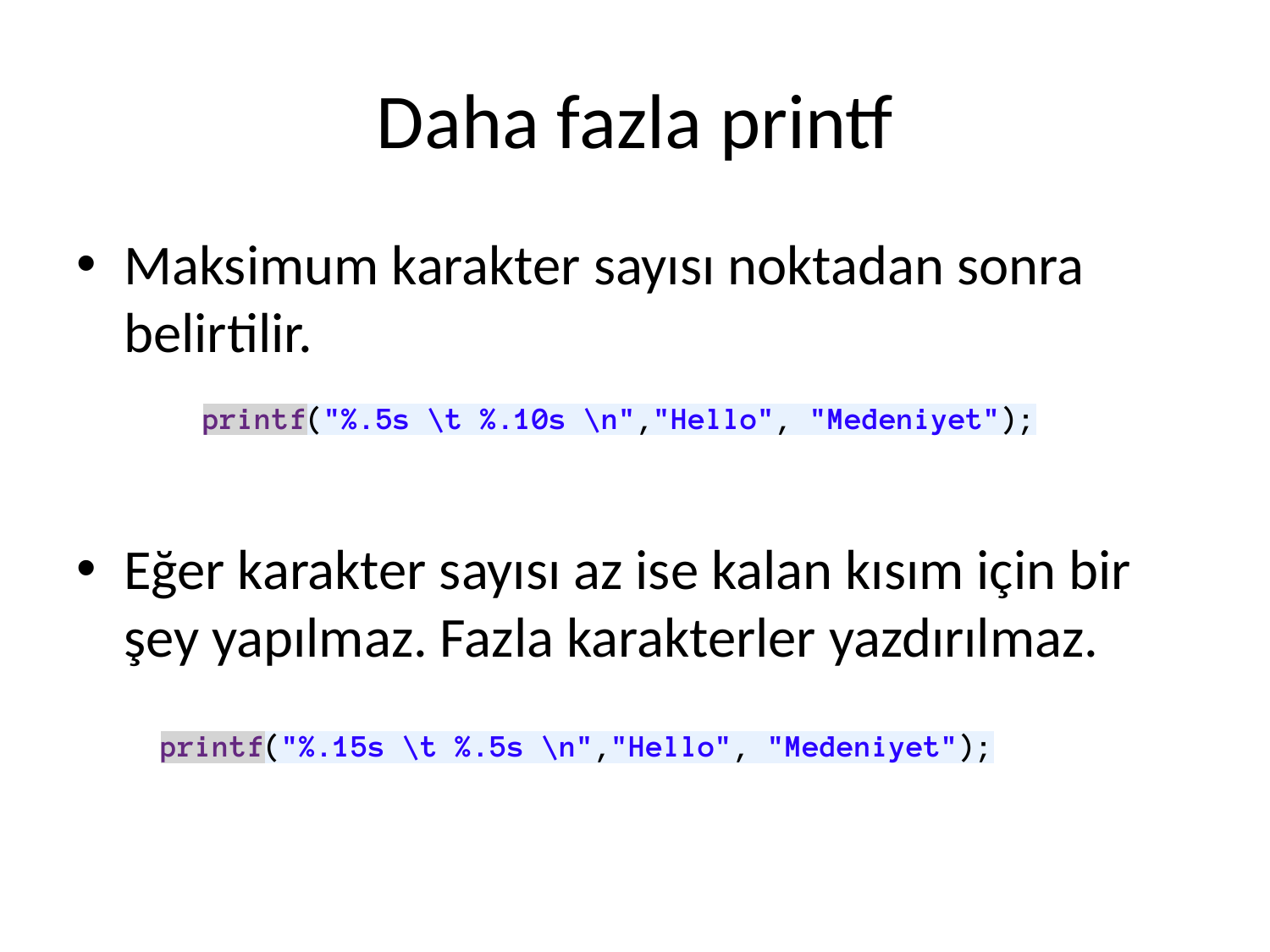

# Daha fazla printf
Maksimum karakter sayısı noktadan sonra belirtilir.

Eğer karakter sayısı az ise kalan kısım için bir şey yapılmaz. Fazla karakterler yazdırılmaz.

printf("%.5s \t %.10s \n","Hello", "Medeniyet");
printf("%.15s \t %.5s \n","Hello", "Medeniyet");